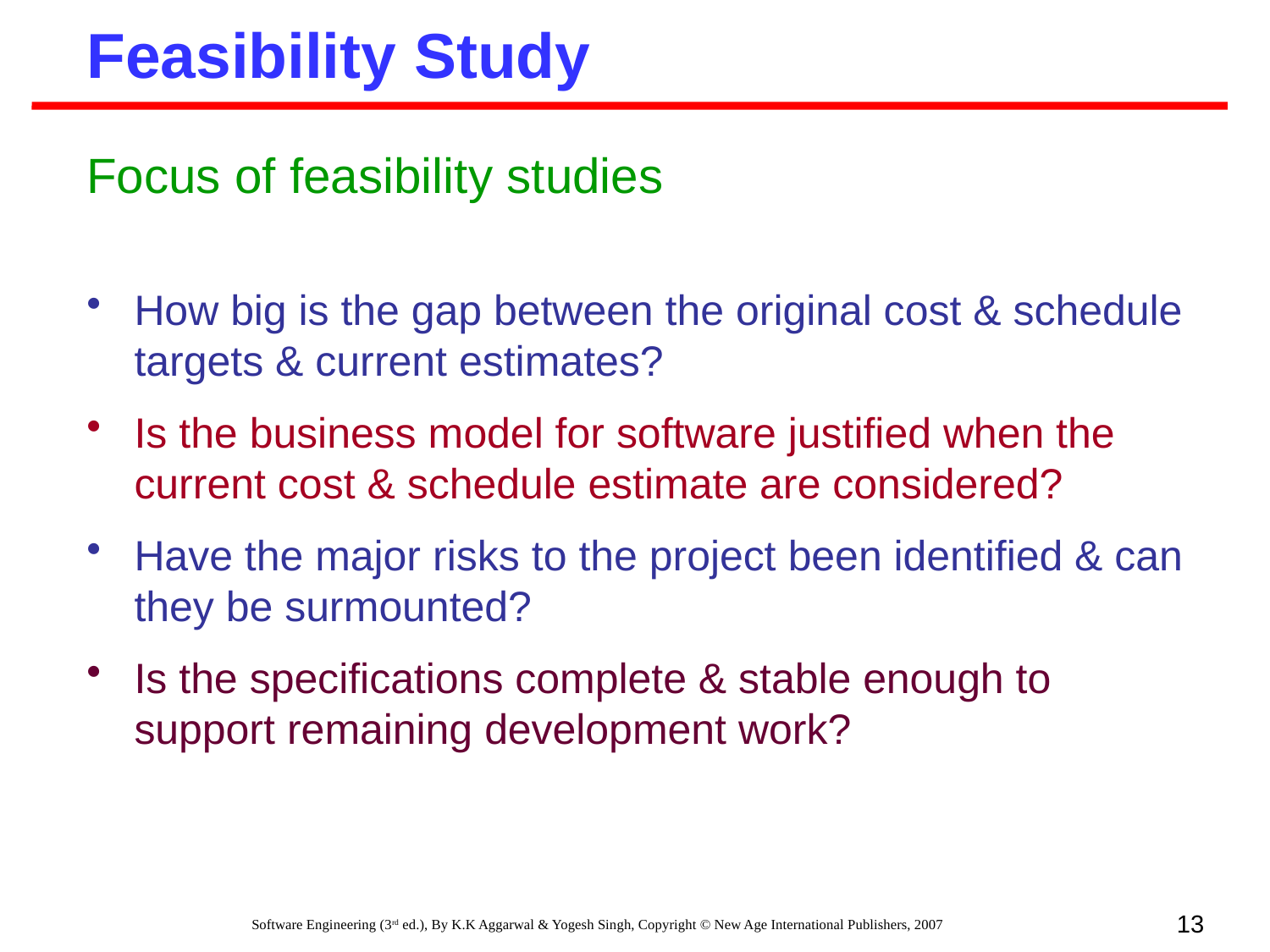

Feasibility Study

Focus of feasibility studies

How big is the gap between the original cost & schedule targets & current estimates?
Is the business model for software justified when the current cost & schedule estimate are considered?
Have the major risks to the project been identified & can they be surmounted?
Is the specifications complete & stable enough to support remaining development work?
13